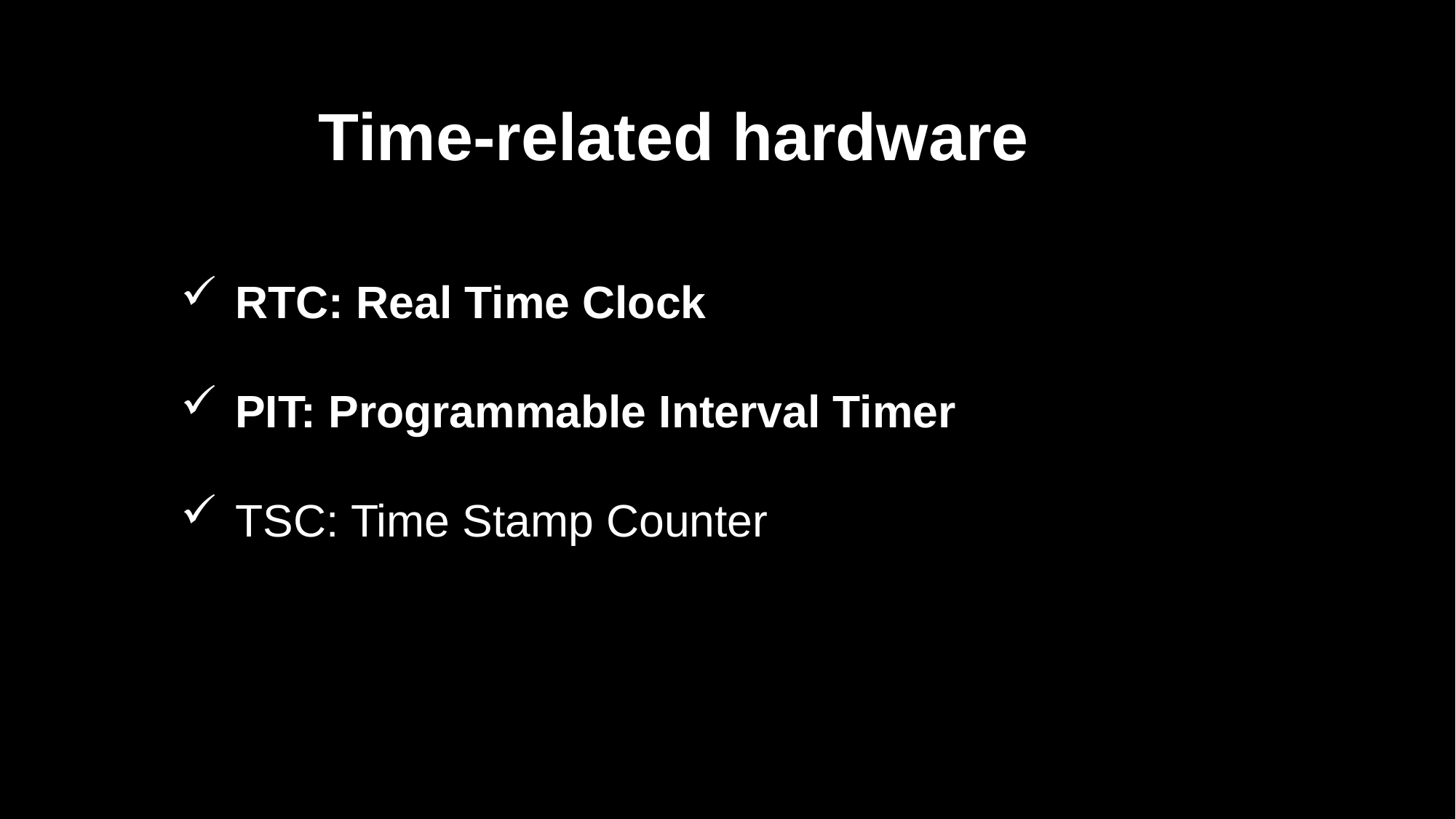

Time-related hardware
RTC: Real Time Clock

PIT: Programmable Interval Timer

TSC: Time Stamp Counter